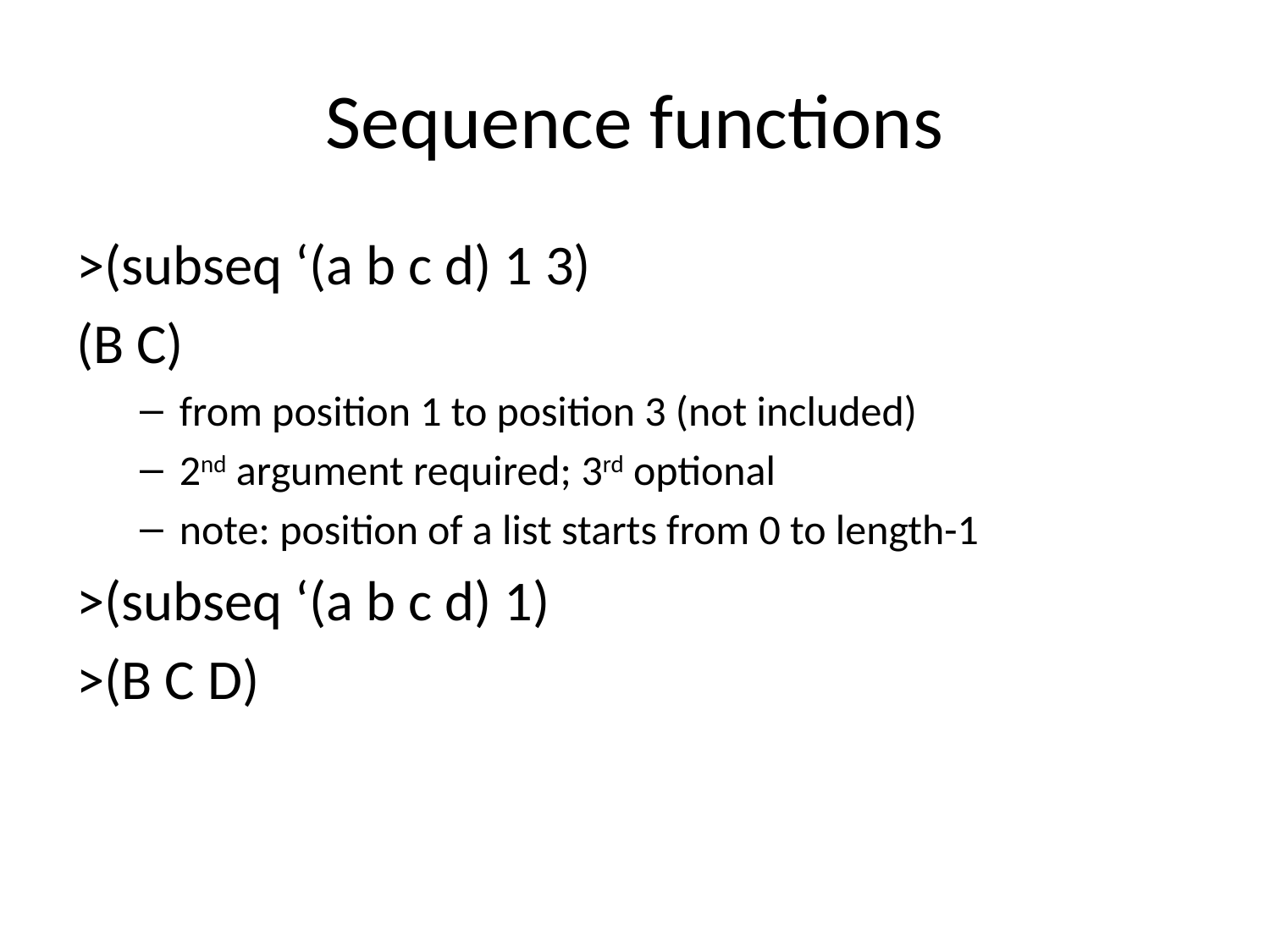

# Sequence functions
>(subseq ‘(a b c d) 1 3)
(B C)
from position 1 to position 3 (not included)
2nd argument required; 3rd optional
note: position of a list starts from 0 to length-1
>(subseq ‘(a b c d) 1)
>(B C D)